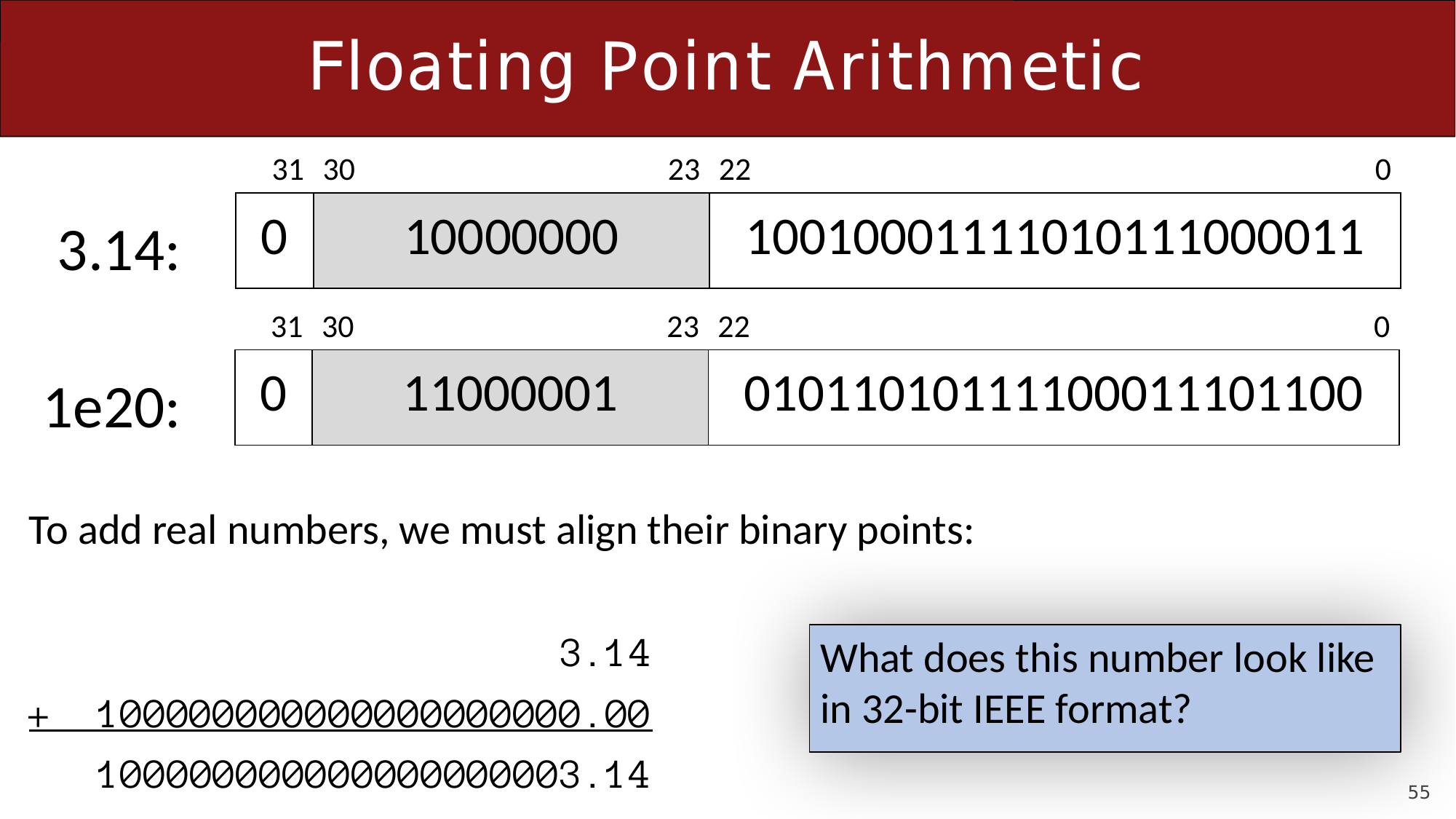

# Floating Point Arithmetic
| 31 | 30 |  | 23 | 22 |  |  |  |  | 0 |
| --- | --- | --- | --- | --- | --- | --- | --- | --- | --- |
| 0 | 10000000 |  |  | 10010001111010111000011 |  |  |  |  |  |
3.14:
| 31 | 30 |  | 23 | 22 |  |  |  |  | 0 |
| --- | --- | --- | --- | --- | --- | --- | --- | --- | --- |
| 0 | 11000001 |  |  | 01011010111100011101100 |  |  |  |  |  |
1e20:
To add real numbers, we must align their binary points:

                       3.14
+  100000000000000000000.00
   100000000000000000003.14
What does this number look like in 32-bit IEEE format?